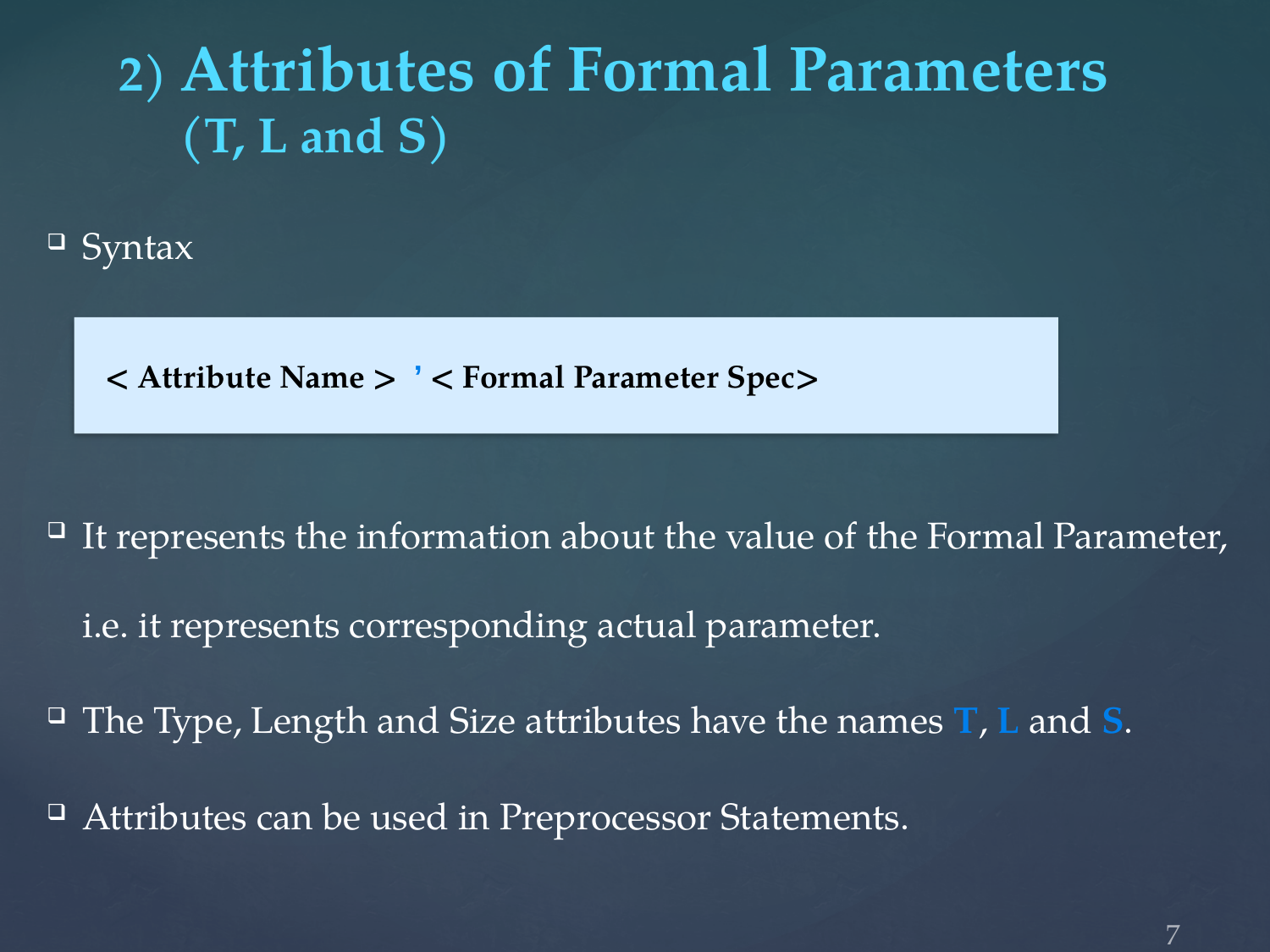

2) Attributes of Formal Parameters
     (T, L and S)
Syntax

It represents the information about the value of the Formal Parameter, i.e. it represents corresponding actual parameter.
The Type, Length and Size attributes have the names T, L and S.
Attributes can be used in Preprocessor Statements.
  < Attribute Name >  ’ < Formal Parameter Spec>
7